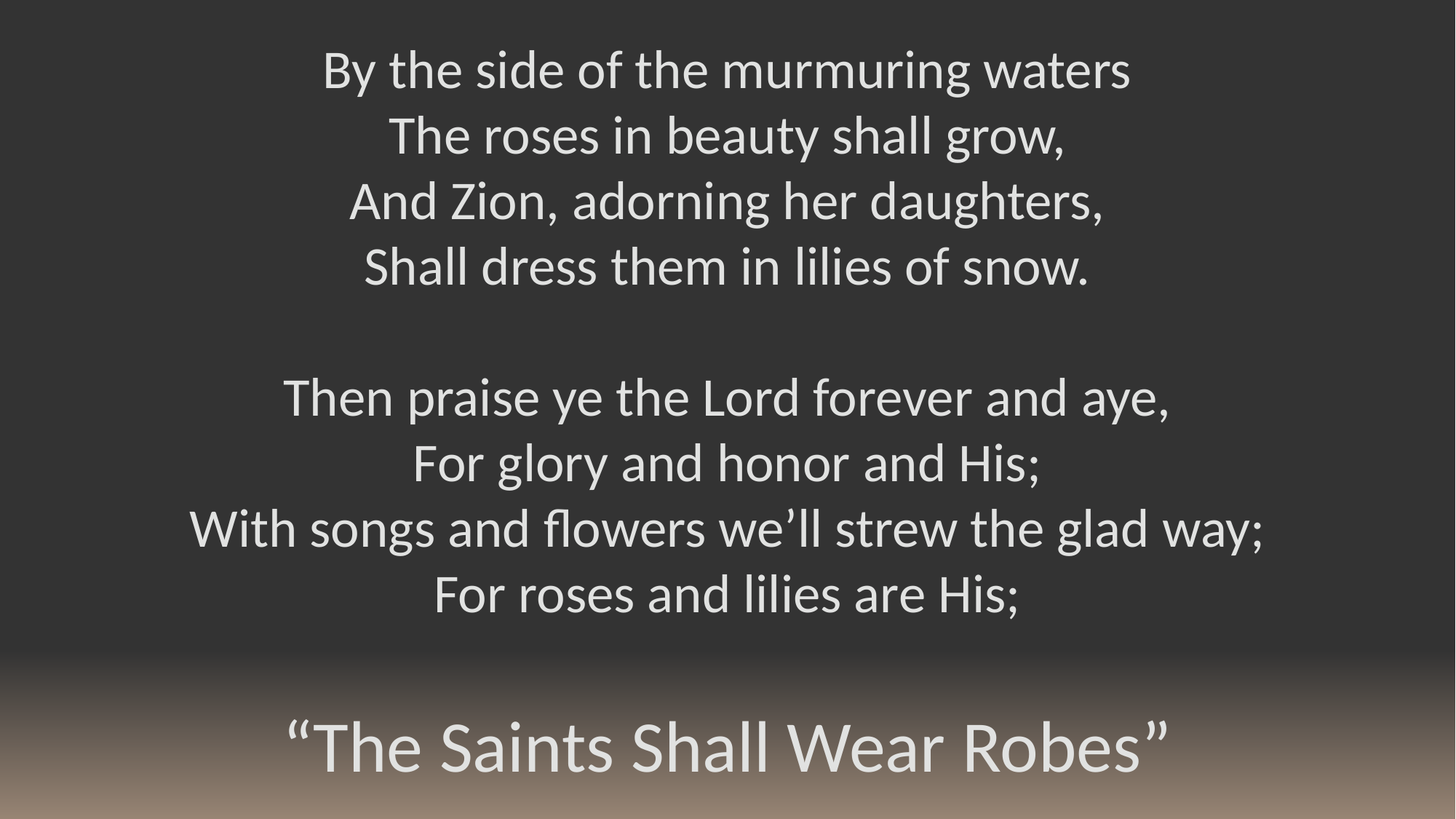

By the side of the murmuring waters
The roses in beauty shall grow,
And Zion, adorning her daughters,
Shall dress them in lilies of snow.

Then praise ye the Lord forever and aye,
For glory and honor and His;
With songs and flowers we’ll strew the glad way;
For roses and lilies are His;

“The Saints Shall Wear Robes”